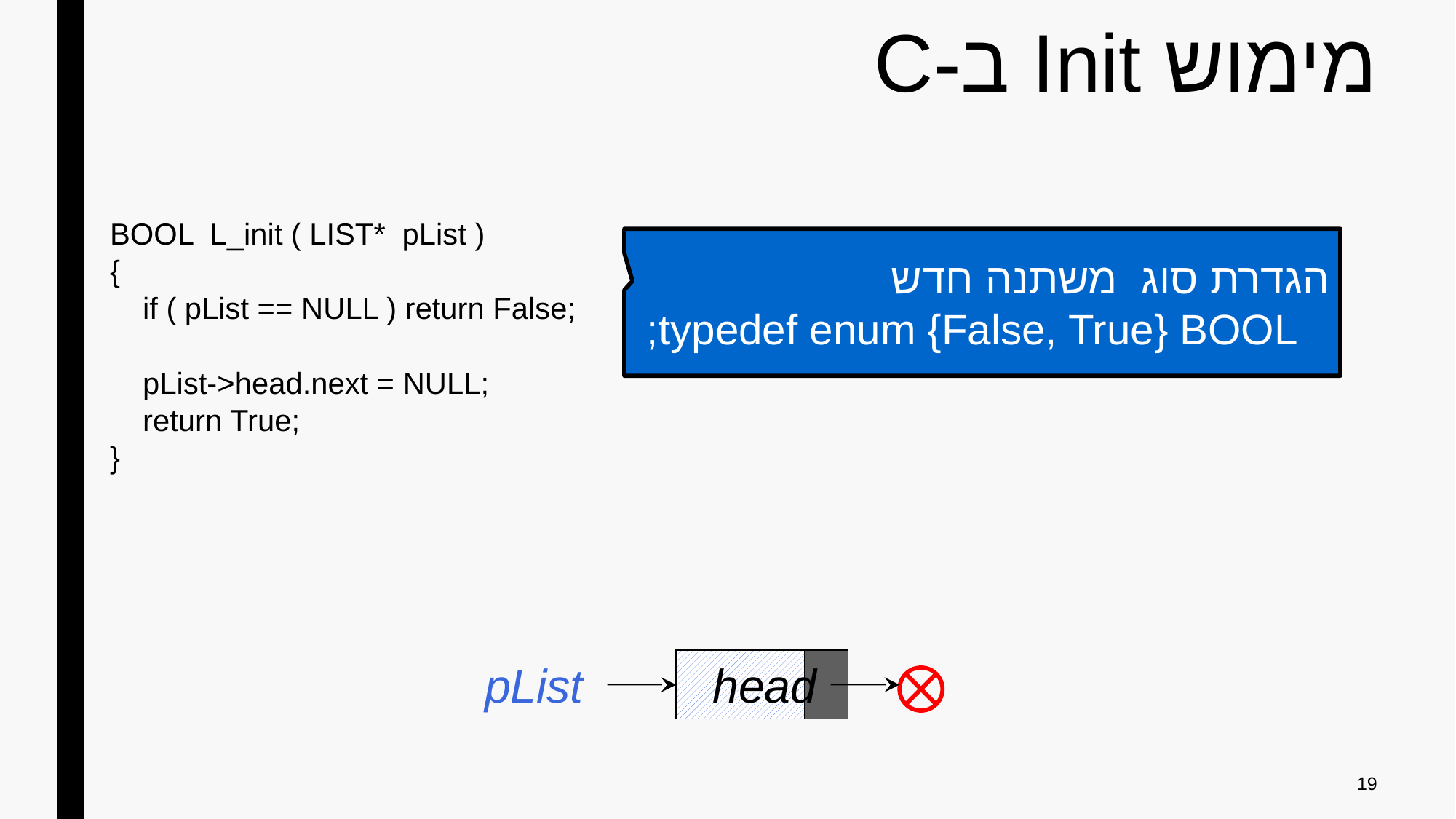

# מימוש Init ב-C
BOOL  L_init ( LIST*  pList )
{
	if ( pList == NULL ) return False;

	pList->head.next = NULL;
	return True;
}
הגדרת סוג  משתנה חדש
typedef enum {False, True} BOOL;
pList
head

19